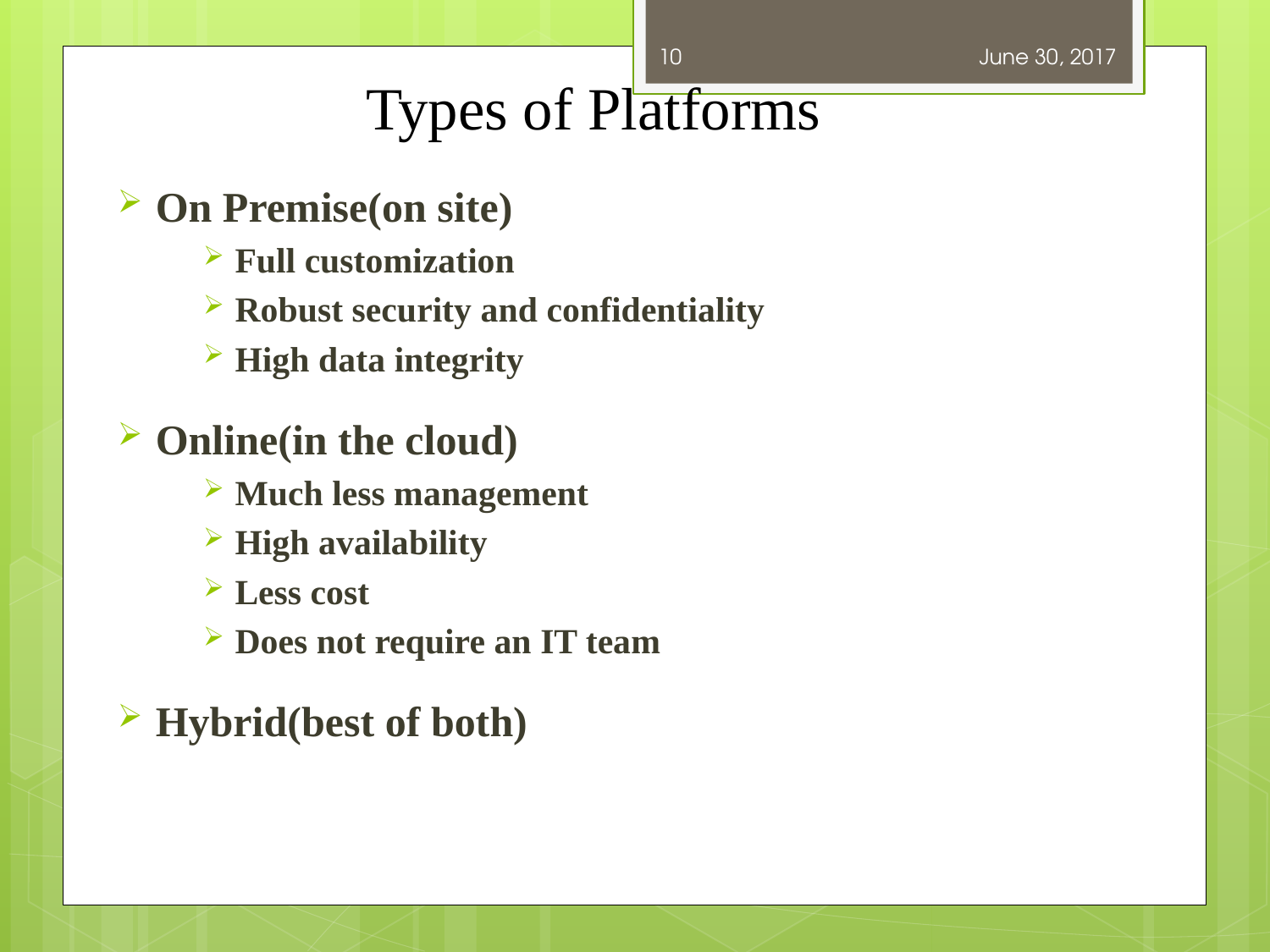

10
June 30, 2017
# Types of Platforms
On Premise(on site)
Full customization
Robust security and confidentiality
High data integrity
Online(in the cloud)
Much less management
High availability
Less cost
Does not require an IT team
Hybrid(best of both)